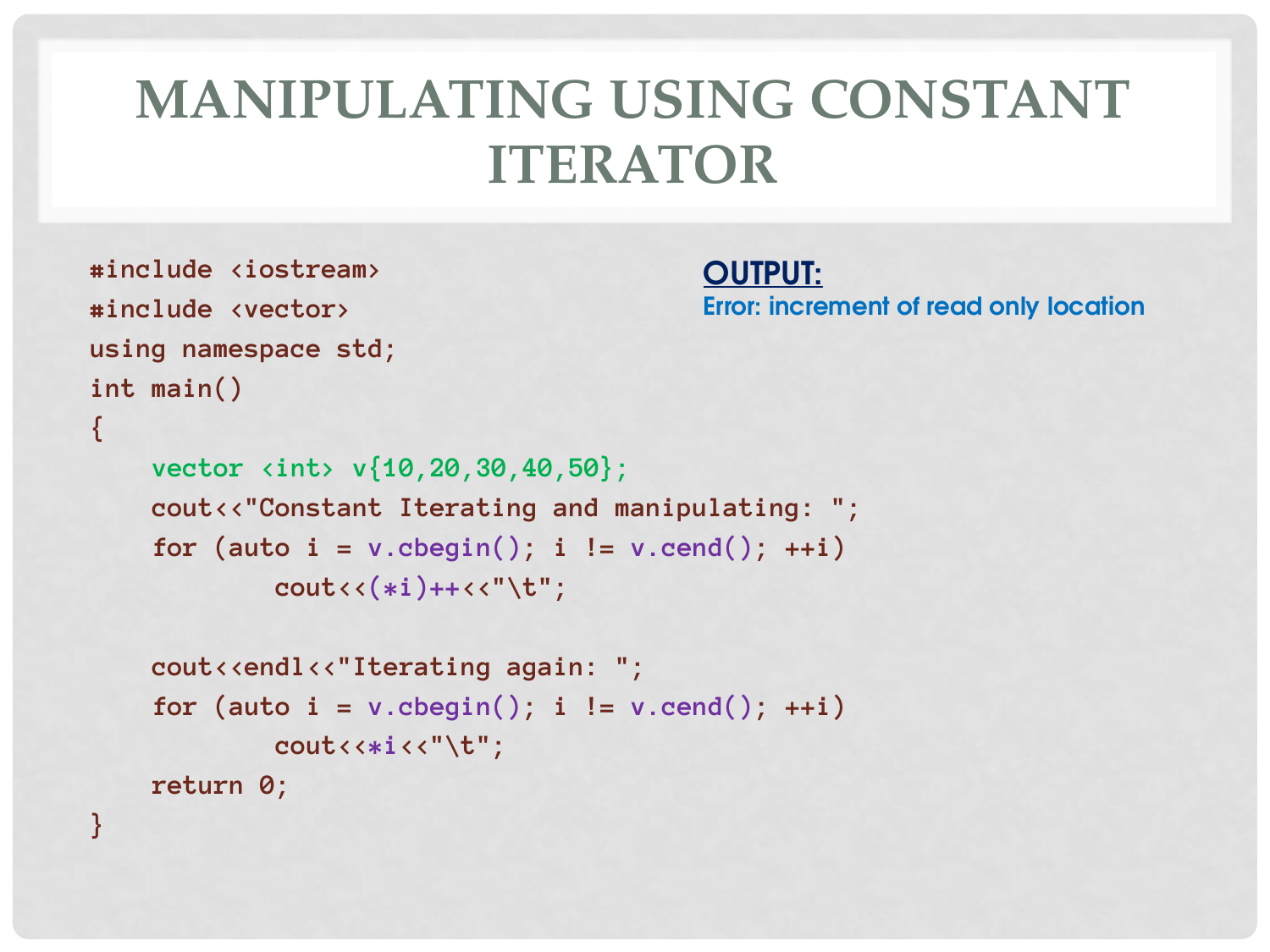

# Manipulating using constant iterator
#include <iostream>
#include <vector>
using namespace std;
int main()
{
    vector <int> v{10,20,30,40,50};
    cout<<"Constant Iterating and manipulating: ";
    for (auto i = v.cbegin(); i != v.cend(); ++i)
            cout<<(*i)++<<"\t";

    cout<<endl<<"Iterating again: ";
    for (auto i = v.cbegin(); i != v.cend(); ++i)
            cout<<*i<<"\t";
    return 0;
}

OUTPUT:
Error: increment of read only location